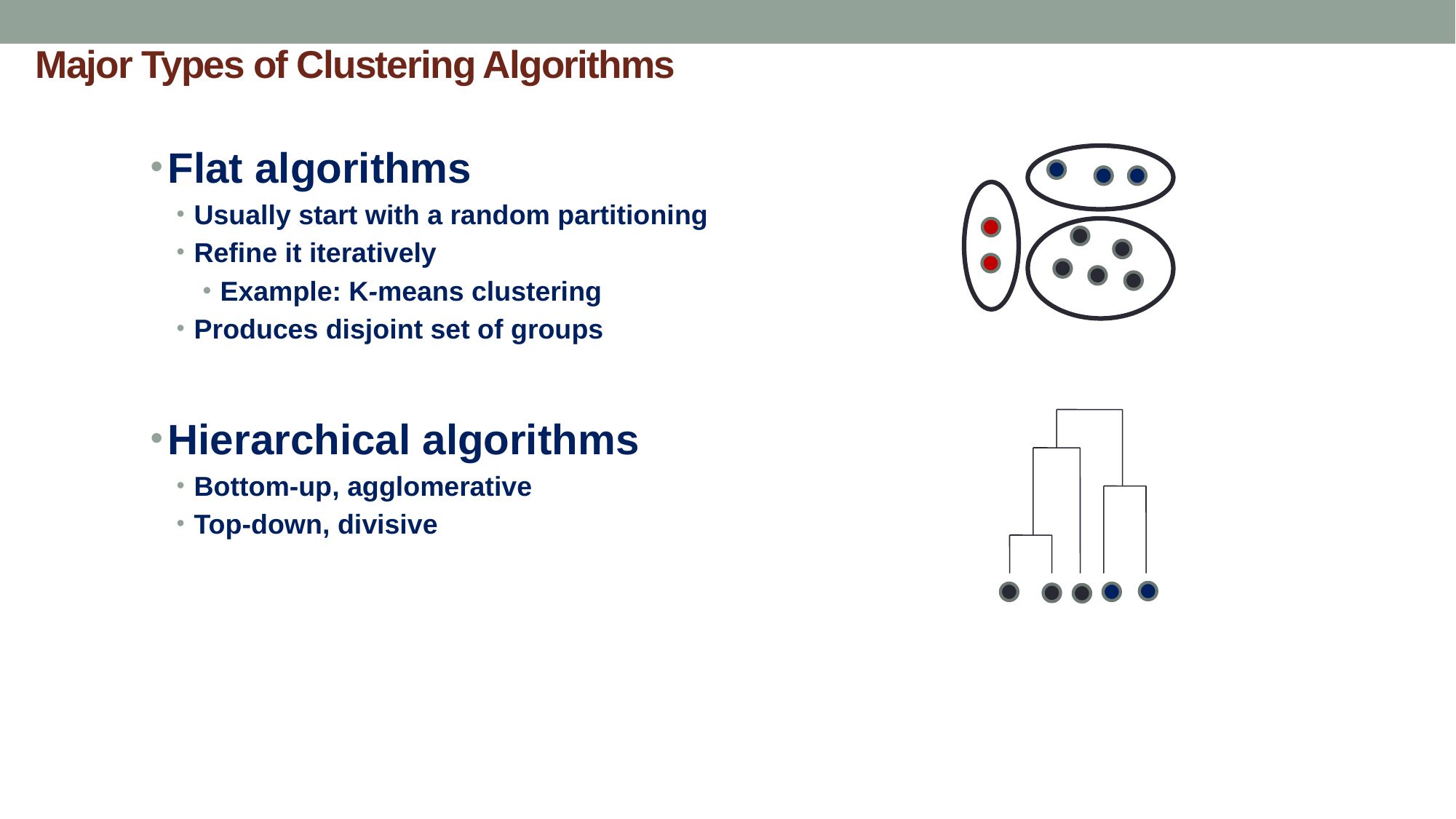

# Major Types of Clustering Algorithms
Flat algorithms
Usually start with a random partitioning
Refine it iteratively
Example: K-means clustering
Produces disjoint set of groups

Hierarchical algorithms
Bottom-up, agglomerative
Top-down, divisive